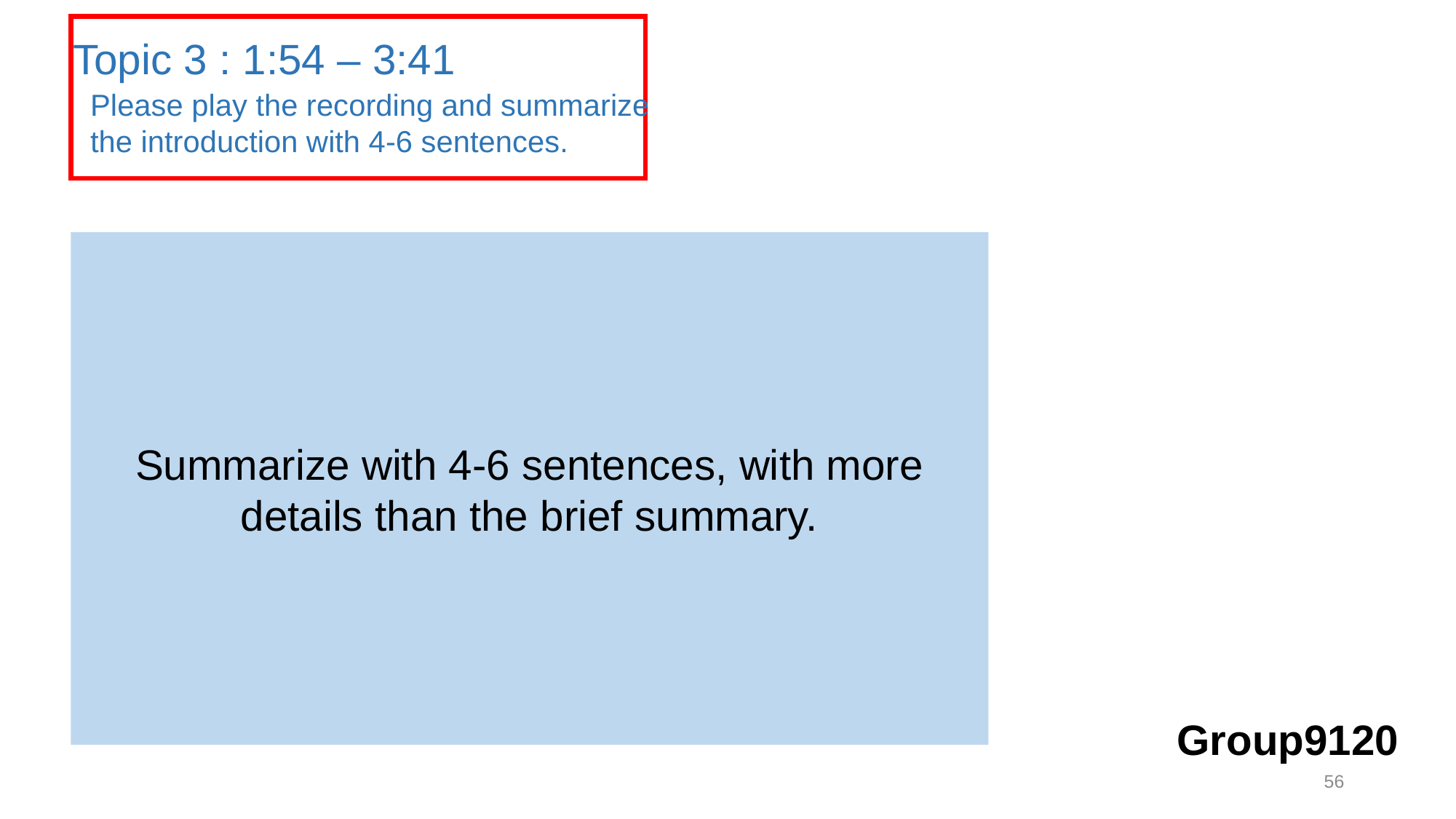

Topic 3 : 1:54 – 3:41
Please play the recording and summarize the introduction with 4-6 sentences.
Summarize with 4-6 sentences, with more details than the brief summary.
Group9120
56